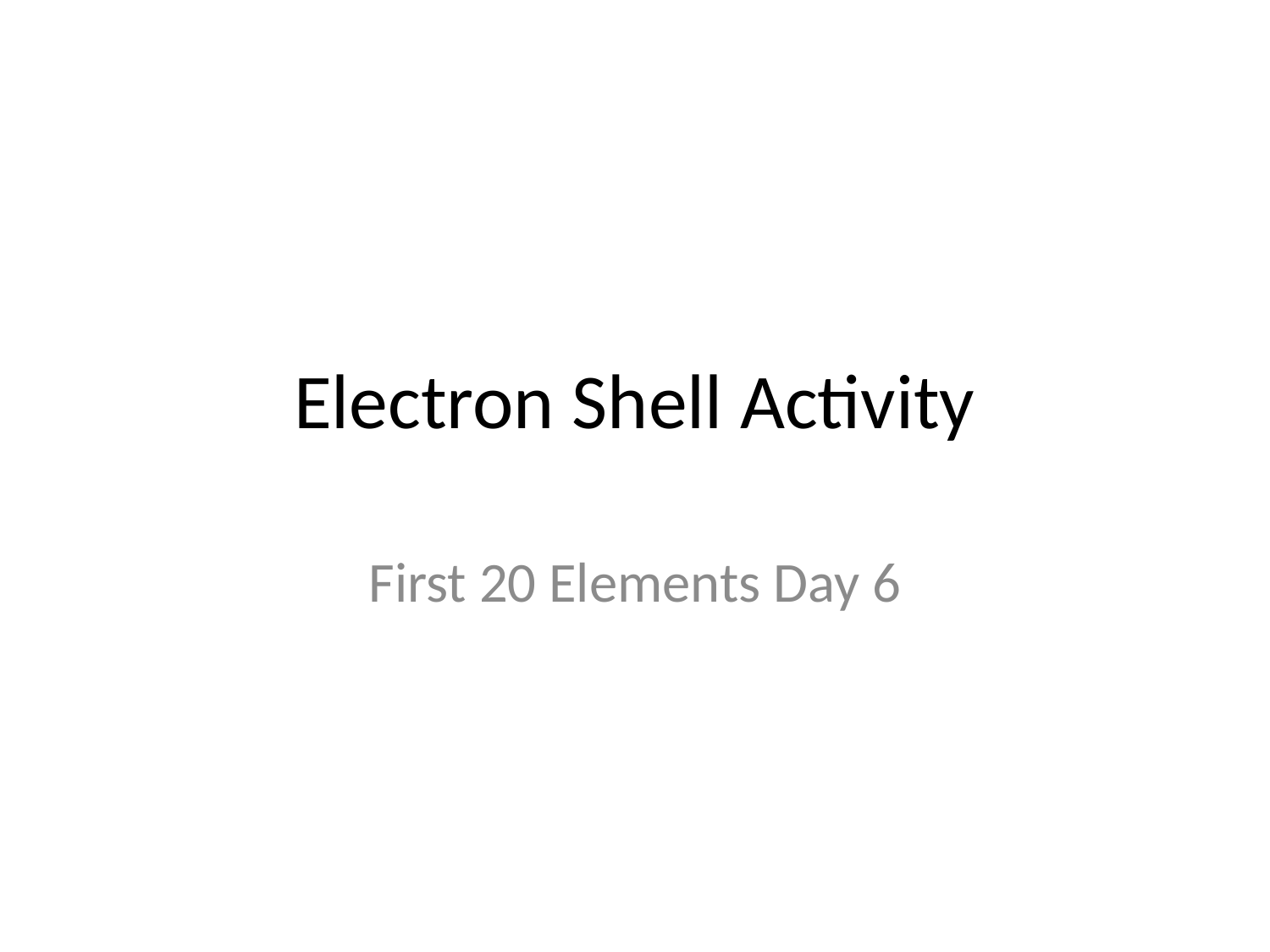

# Electron Shell Activity
First 20 Elements Day 6